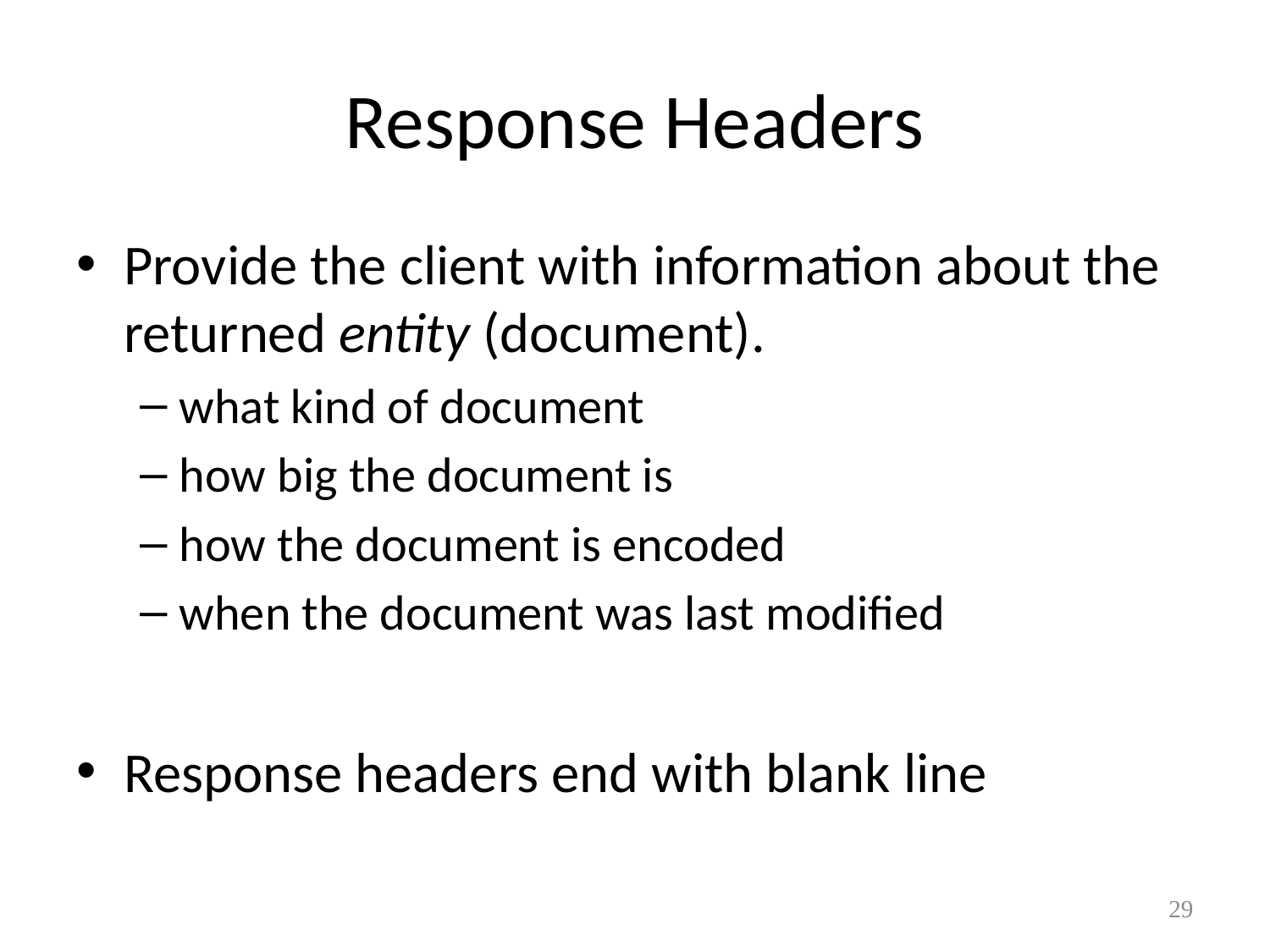

# Response Headers
Provide the client with information about the returned entity (document).
what kind of document
how big the document is
how the document is encoded
when the document was last modified

Response headers end with blank line
29